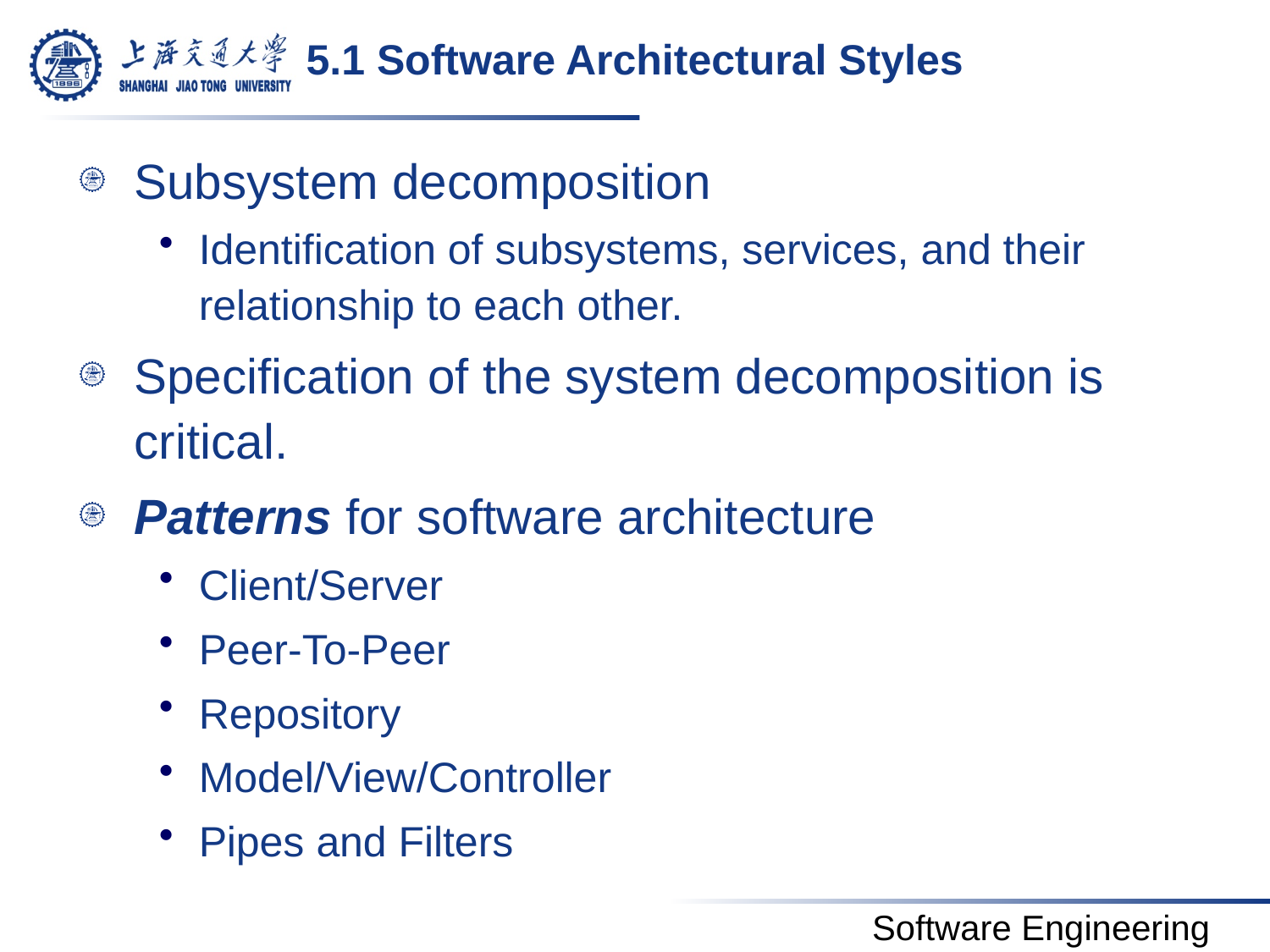

# 5.1 Software Architectural Styles
Subsystem decomposition
Identification of subsystems, services, and their relationship to each other.
Specification of the system decomposition is critical.
Patterns for software architecture
Client/Server
Peer-To-Peer
Repository
Model/View/Controller
Pipes and Filters